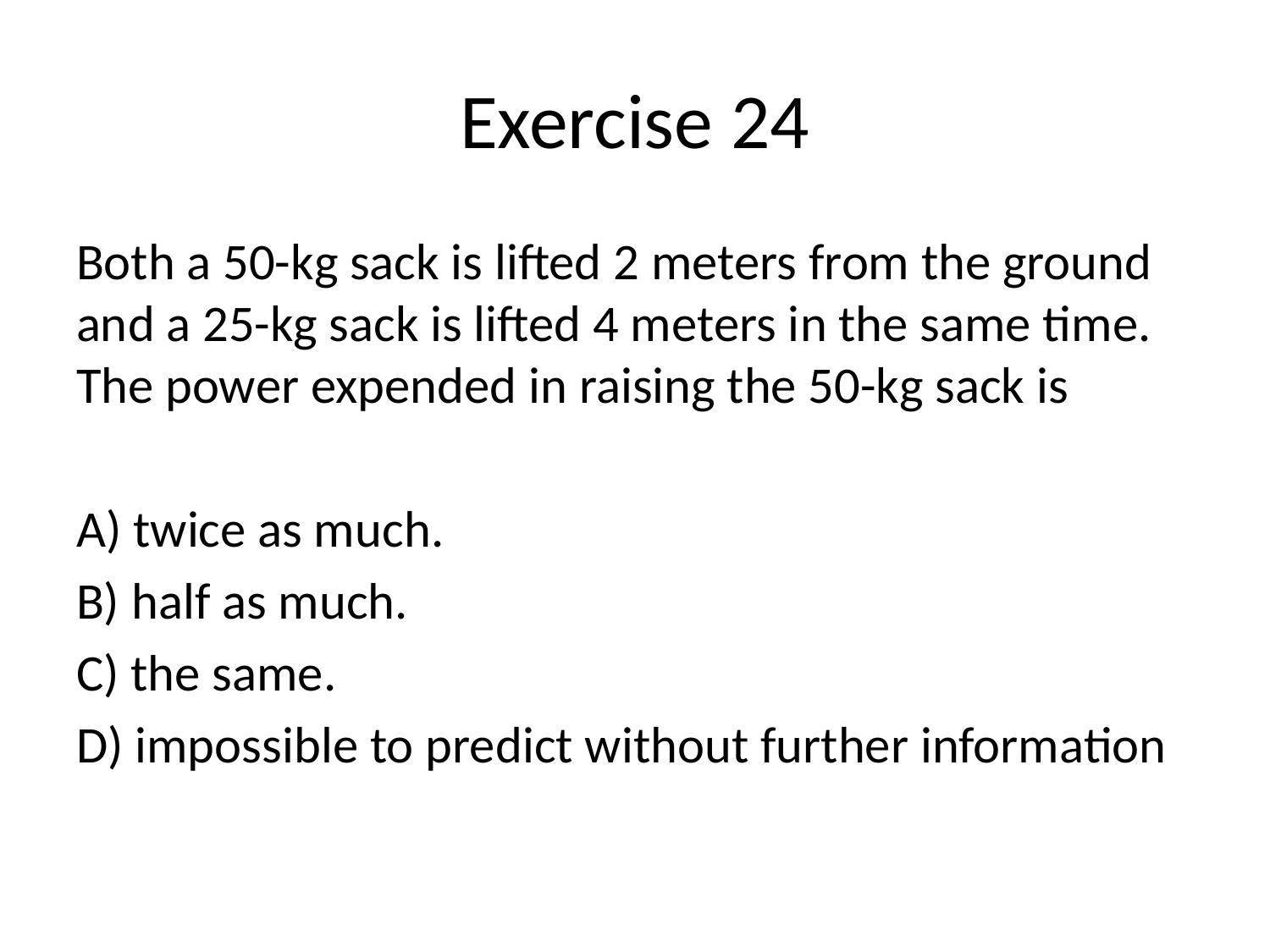

# Exercise 24
Both a 50-kg sack is lifted 2 meters from the ground and a 25-kg sack is lifted 4 meters in the same time. The power expended in raising the 50-kg sack is

A) twice as much.
B) half as much.
C) the same.
D) impossible to predict without further information